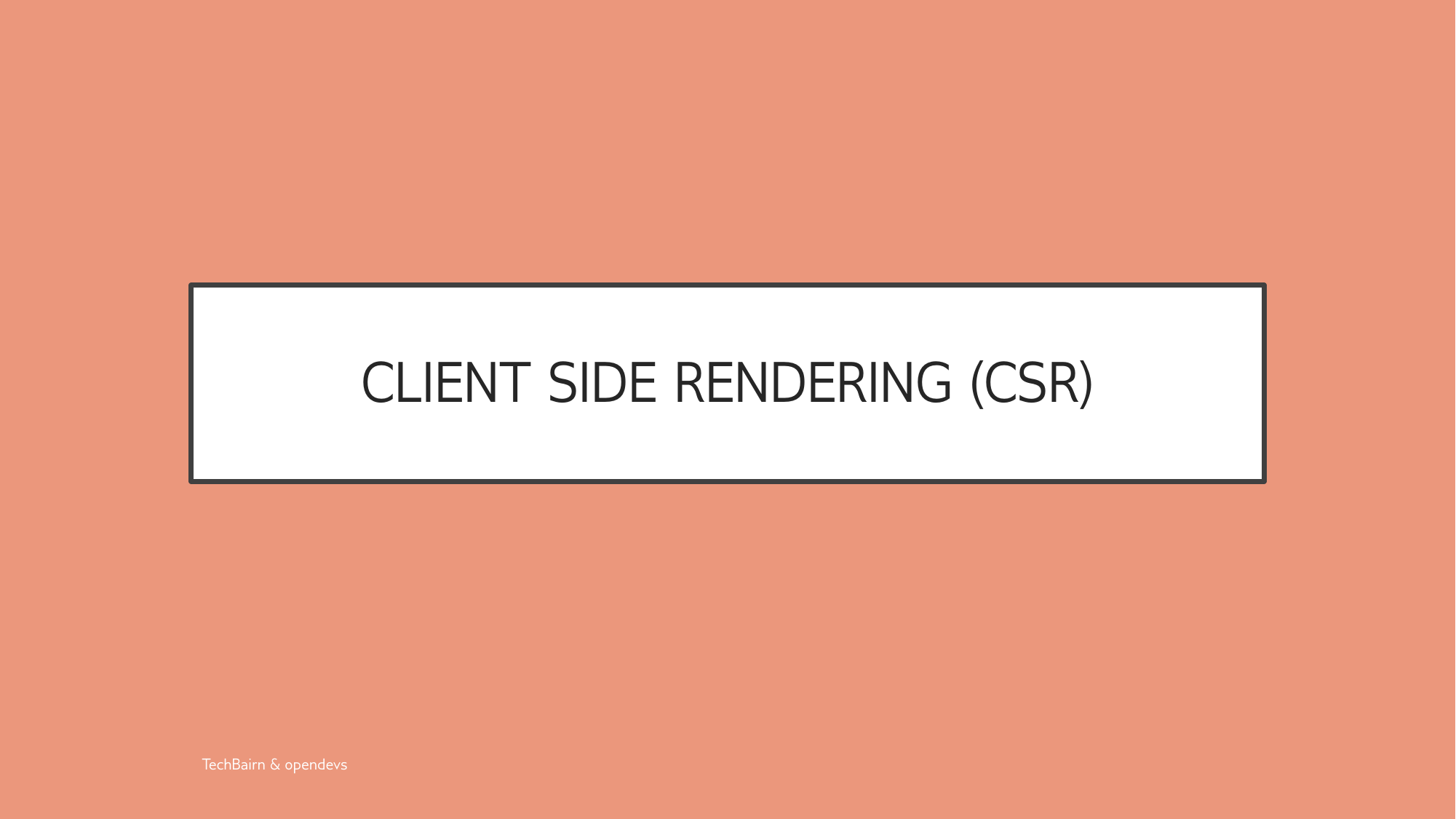

# CLIENT SIDE RENDERING (CSR)
TechBairn & opendevs